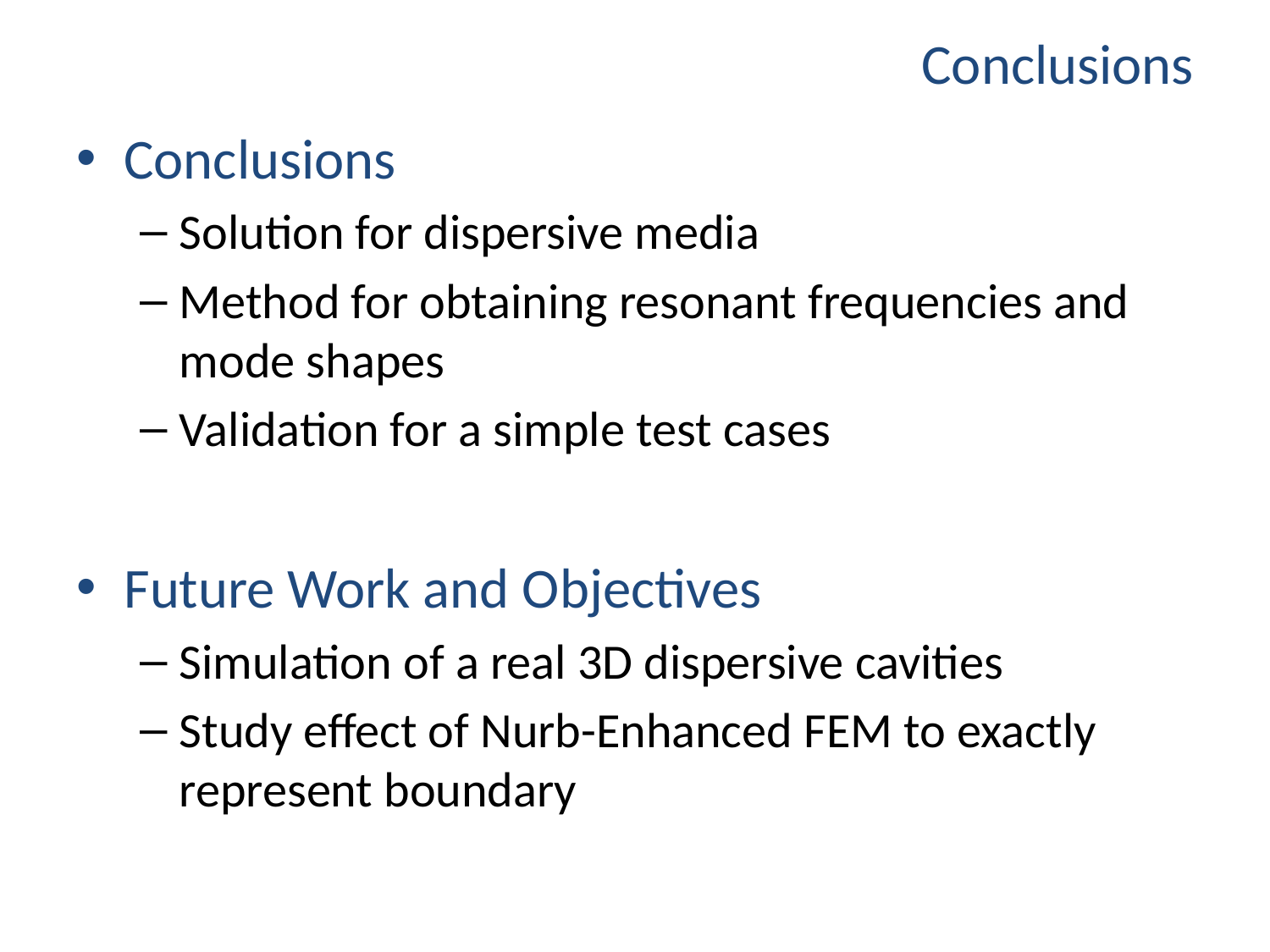

# Conclusions
Conclusions
Solution for dispersive media
Method for obtaining resonant frequencies and mode shapes
Validation for a simple test cases

Future Work and Objectives
Simulation of a real 3D dispersive cavities
Study effect of Nurb-Enhanced FEM to exactly represent boundary